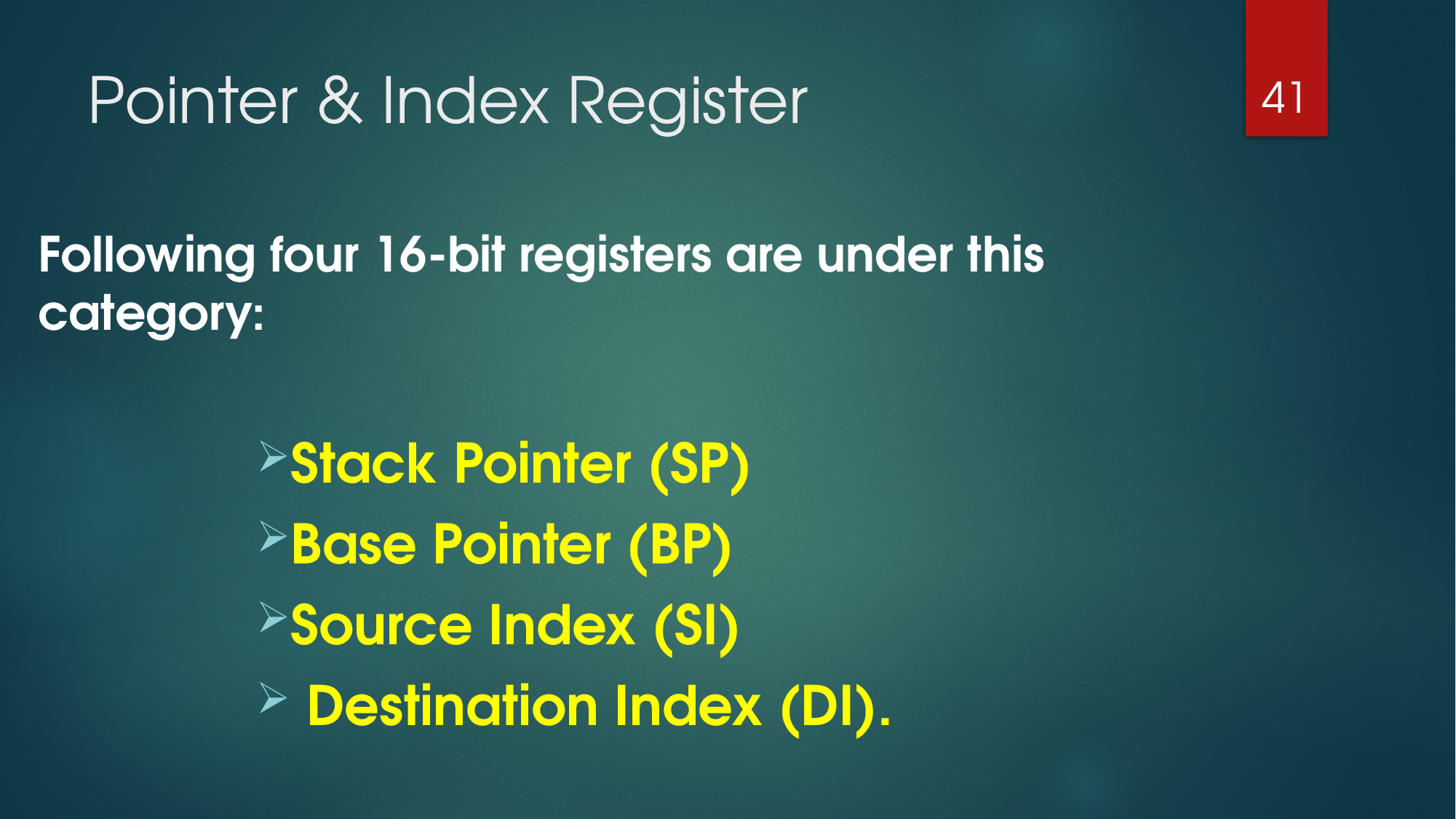

41
Pointer & Index Register
Following four 16-bit registers are under this category:

Stack Pointer (SP)
Base Pointer (BP)
Source Index (SI)
 Destination Index (DI).